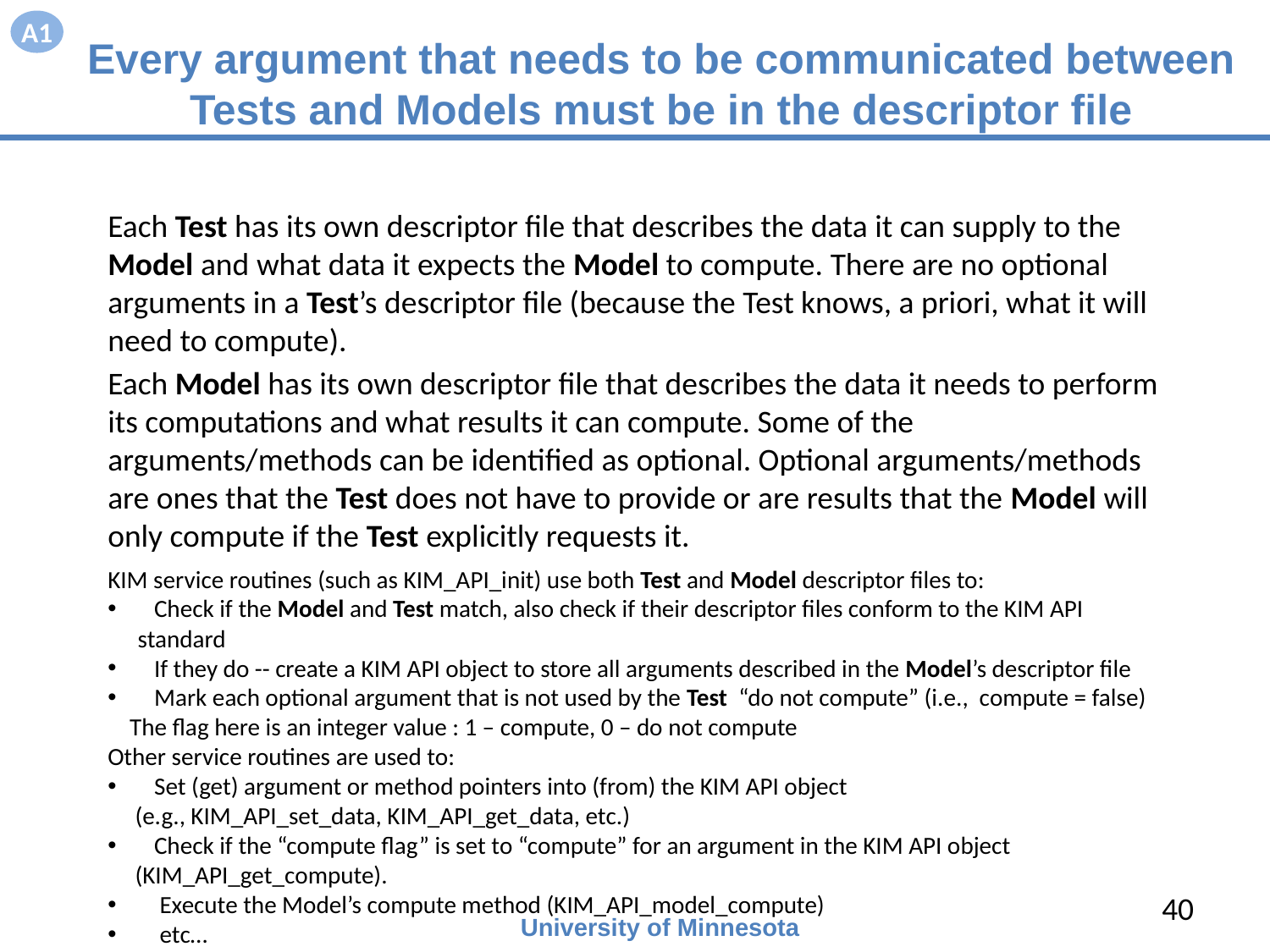

A1
# Every argument that needs to be communicated between Tests and Models must be in the descriptor file
Each Test has its own descriptor file that describes the data it can supply to the Model and what data it expects the Model to compute. There are no optional arguments in a Test’s descriptor file (because the Test knows, a priori, what it will need to compute).
Each Model has its own descriptor file that describes the data it needs to perform its computations and what results it can compute. Some of the arguments/methods can be identified as optional. Optional arguments/methods are ones that the Test does not have to provide or are results that the Model will only compute if the Test explicitly requests it.
KIM service routines (such as KIM_API_init) use both Test and Model descriptor files to:
   Check if the Model and Test match, also check if their descriptor files conform to the KIM API standard
   If they do -- create a KIM API object to store all arguments described in the Model’s descriptor file
   Mark each optional argument that is not used by the Test  “do not compute” (i.e.,  compute = false)
    The flag here is an integer value : 1 – compute, 0 – do not compute
Other service routines are used to:
   Set (get) argument or method pointers into (from) the KIM API object
     (e.g., KIM_API_set_data, KIM_API_get_data, etc.)
   Check if the “compute flag” is set to “compute” for an argument in the KIM API object
     (KIM_API_get_compute).
    Execute the Model’s compute method (KIM_API_model_compute)
    etc…
40
University of Minnesota